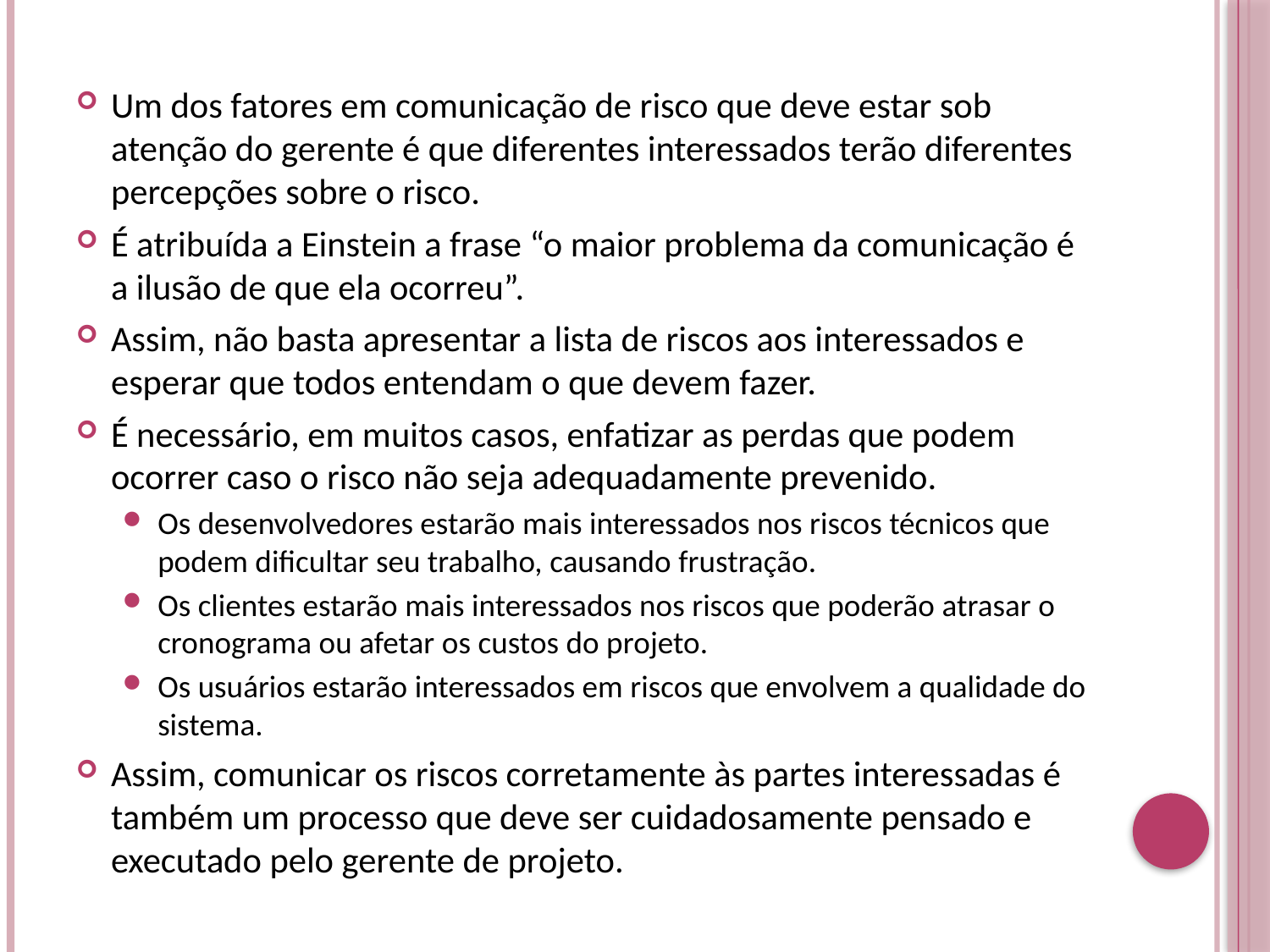

Um dos fatores em comunicação de risco que deve estar sob atenção do gerente é que diferentes interessados terão diferentes percepções sobre o risco.
É atribuída a Einstein a frase “o maior problema da comunicação é a ilusão de que ela ocorreu”.
Assim, não basta apresentar a lista de riscos aos interessados e esperar que todos entendam o que devem fazer.
É necessário, em muitos casos, enfatizar as perdas que podem ocorrer caso o risco não seja adequadamente prevenido.
Os desenvolvedores estarão mais interessados nos riscos técnicos que podem dificultar seu trabalho, causando frustração.
Os clientes estarão mais interessados nos riscos que poderão atrasar o cronograma ou afetar os custos do projeto.
Os usuários estarão interessados em riscos que envolvem a qualidade do sistema.
Assim, comunicar os riscos corretamente às partes interessadas é também um processo que deve ser cuidadosamente pensado e executado pelo gerente de projeto.